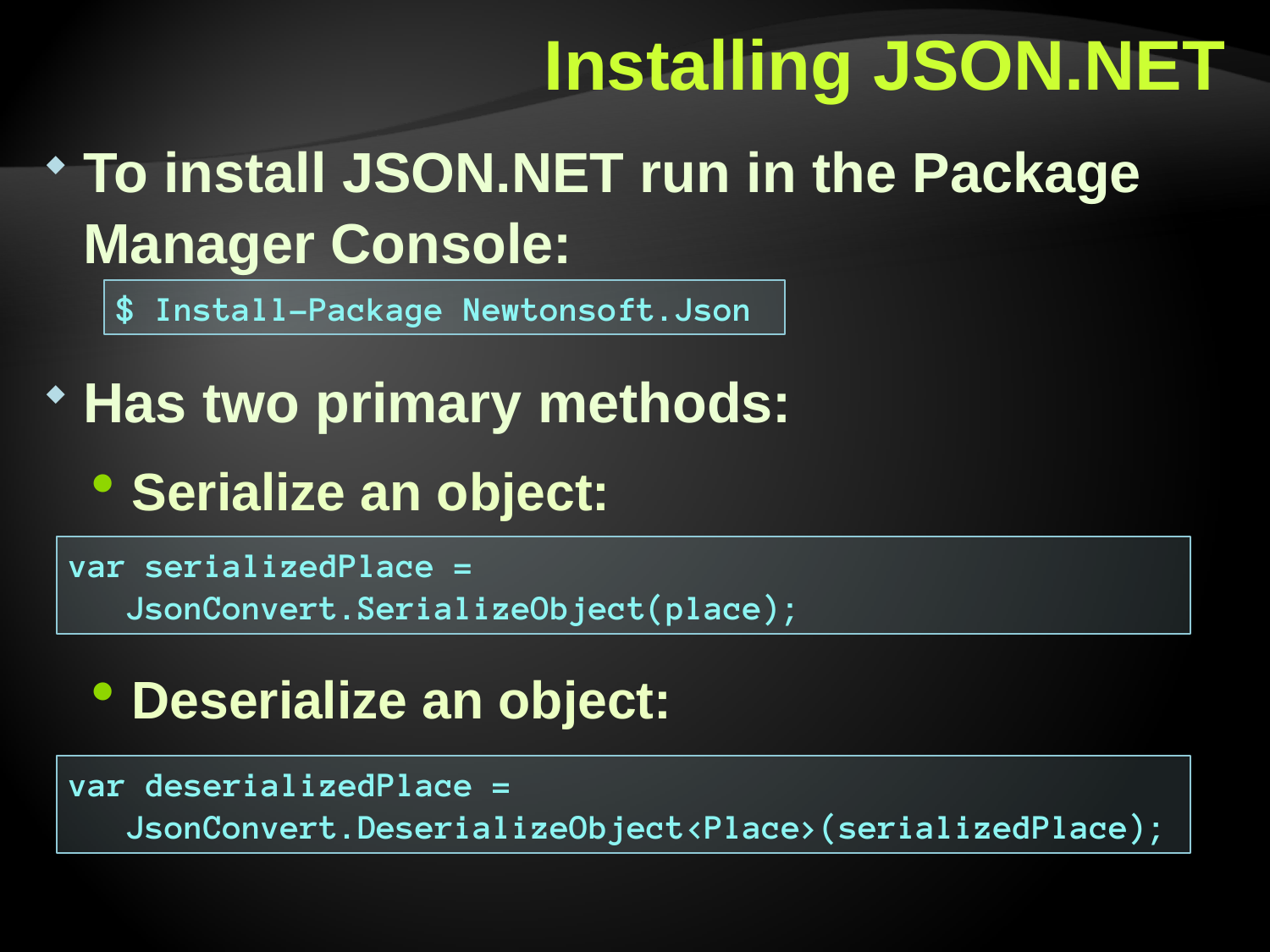

# Installing JSON.NET
To install JSON.NET run in the Package Manager Console:
$ Install-Package Newtonsoft.Json
Has two primary methods:
Serialize an object:
var serializedPlace =
   JsonConvert.SerializeObject(place);
Deserialize an object:
var deserializedPlace =
   JsonConvert.DeserializeObject<Place>(serializedPlace);